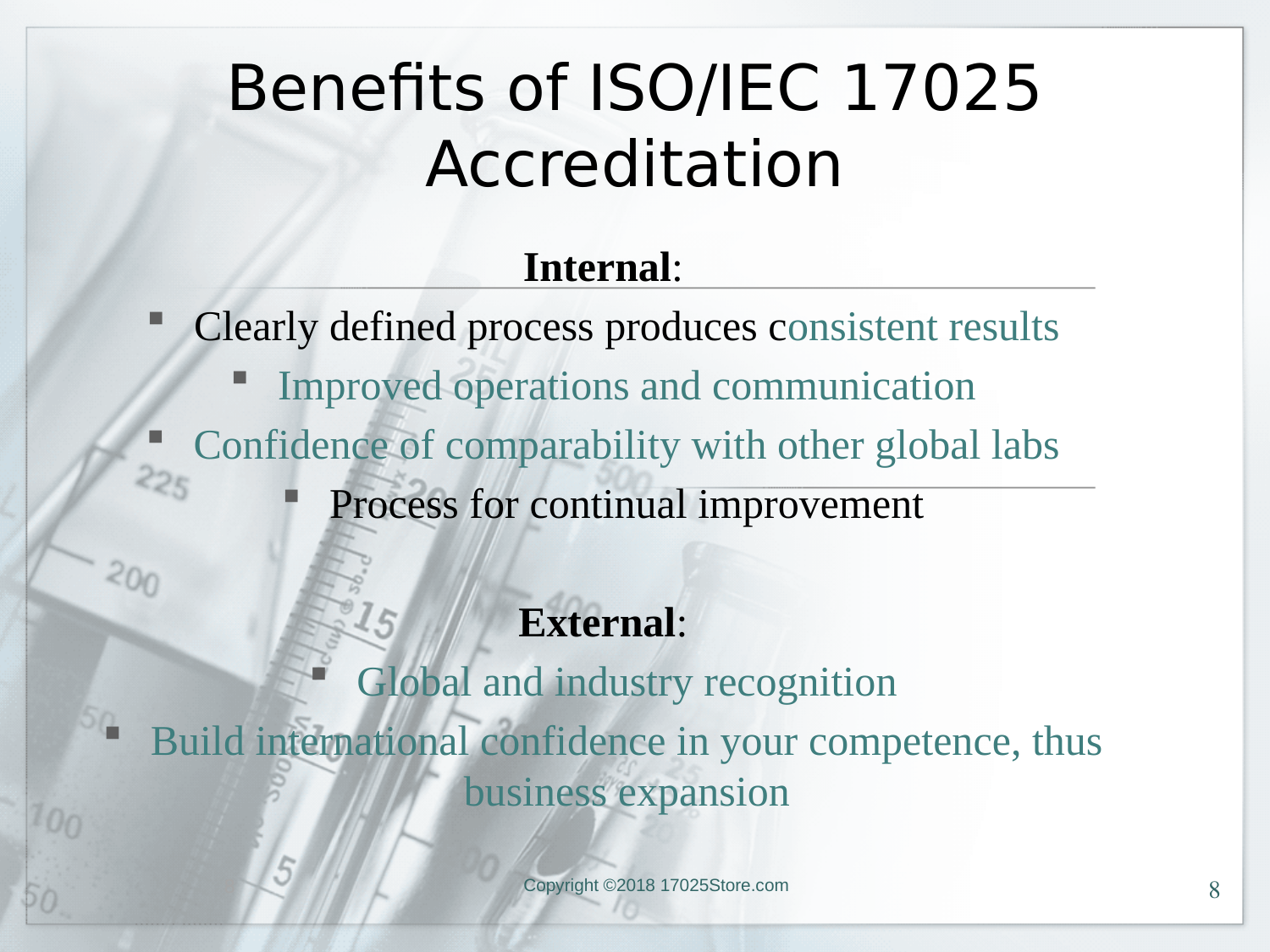

# Benefits of ISO/IEC 17025 Accreditation
Internal:
Clearly defined process produces consistent results
Improved operations and communication
Confidence of comparability with other global labs
Process for continual improvement

External:
Global and industry recognition
Build international confidence in your competence, thus business expansion
8
Copyright ©2018 17025Store.com
8